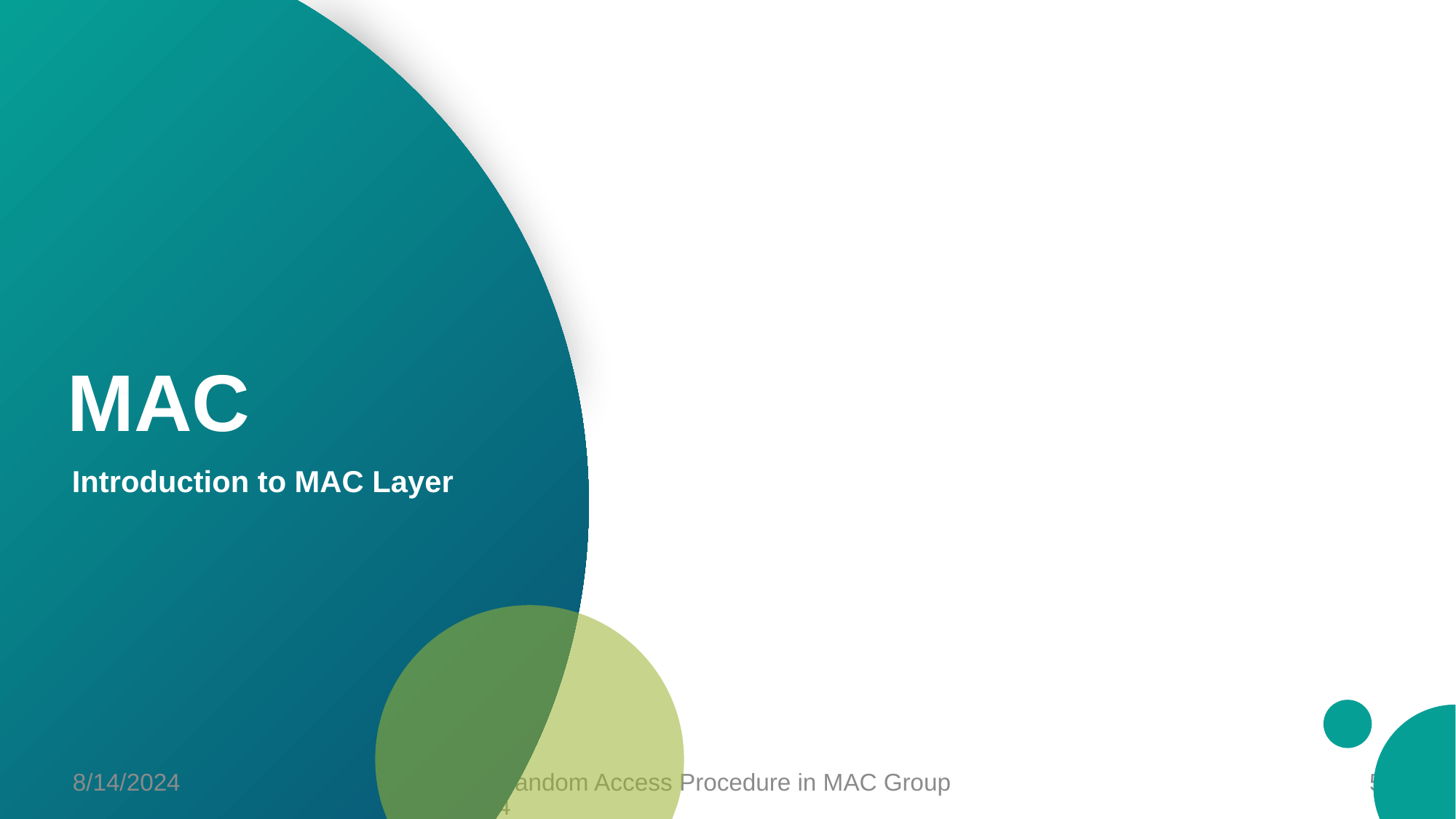

# Mac
Introduction to MAC Layer

8/14/2024
Random Access Procedure in MAC Group 4
5